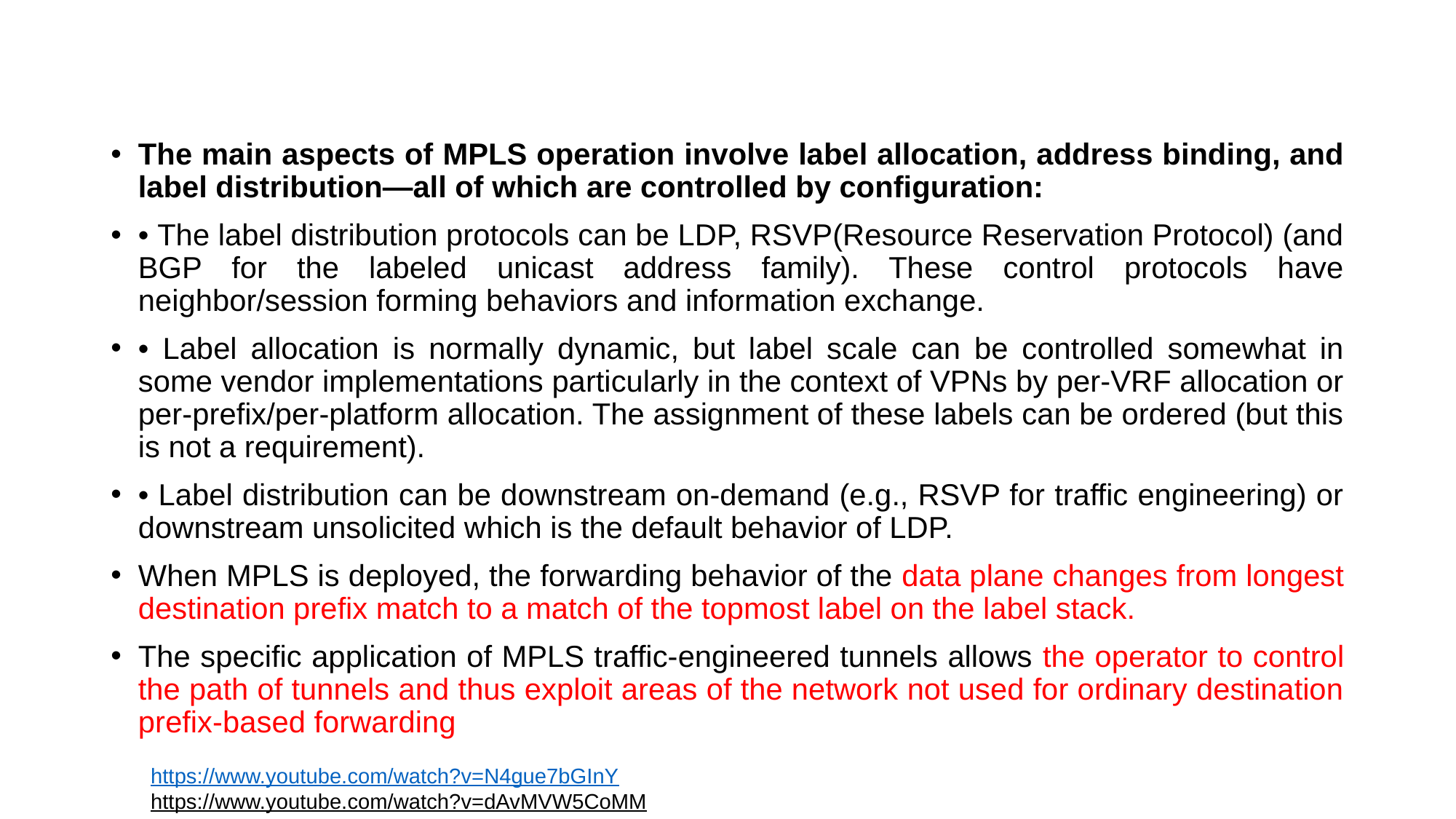

#
The main aspects of MPLS operation involve label allocation, address binding, and label distribution—all of which are controlled by configuration:
• The label distribution protocols can be LDP, RSVP(Resource Reservation Protocol) (and BGP for the labeled unicast address family). These control protocols have neighbor/session forming behaviors and information exchange.
• Label allocation is normally dynamic, but label scale can be controlled somewhat in some vendor implementations particularly in the context of VPNs by per-VRF allocation or per-prefix/per-platform allocation. The assignment of these labels can be ordered (but this is not a requirement).
• Label distribution can be downstream on-demand (e.g., RSVP for traffic engineering) or downstream unsolicited which is the default behavior of LDP.
When MPLS is deployed, the forwarding behavior of the data plane changes from longest destination prefix match to a match of the topmost label on the label stack.
The specific application of MPLS traffic-engineered tunnels allows the operator to control the path of tunnels and thus exploit areas of the network not used for ordinary destination prefix-based forwarding
https://www.youtube.com/watch?v=N4gue7bGInY
https://www.youtube.com/watch?v=dAvMVW5CoMM